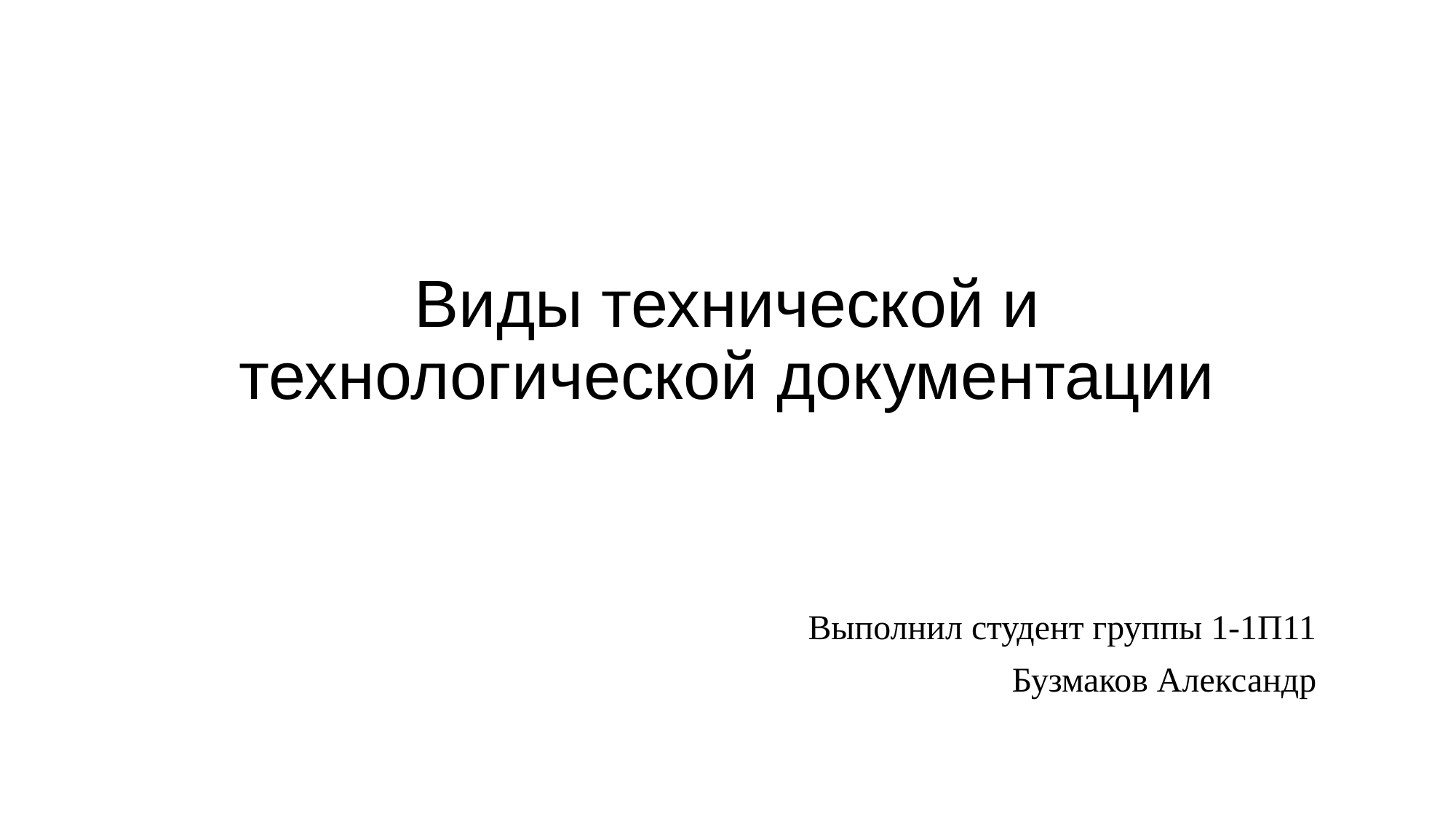

# Виды технической и технологической документации
Выполнил студент группы 1-1П11
Бузмаков Александр